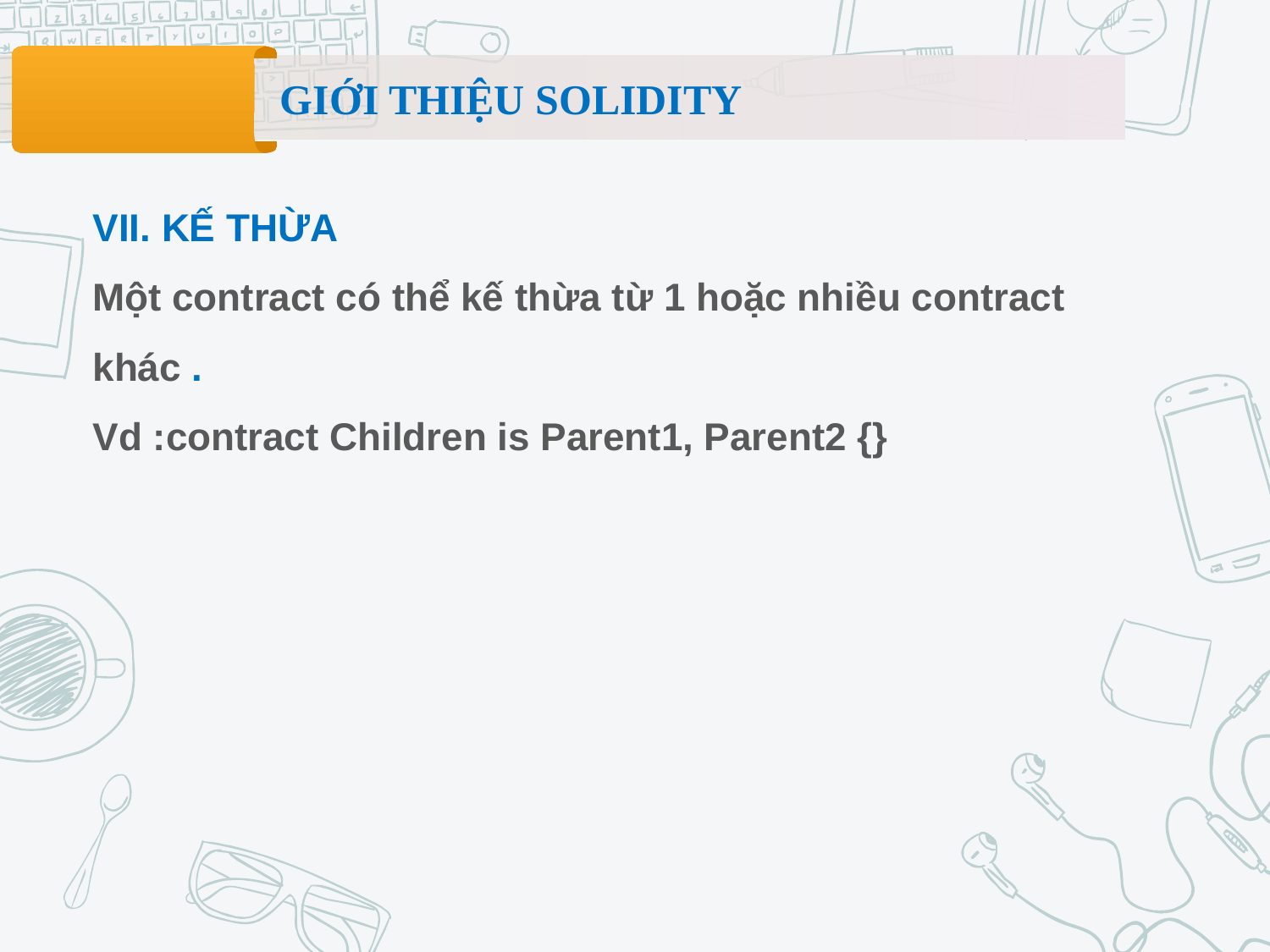

GIỚI THIỆU SOLIDITY

VII. KẾ THỪA
Một contract có thể kế thừa từ 1 hoặc nhiều contract khác .
Vd :contract Children is Parent1, Parent2 {}